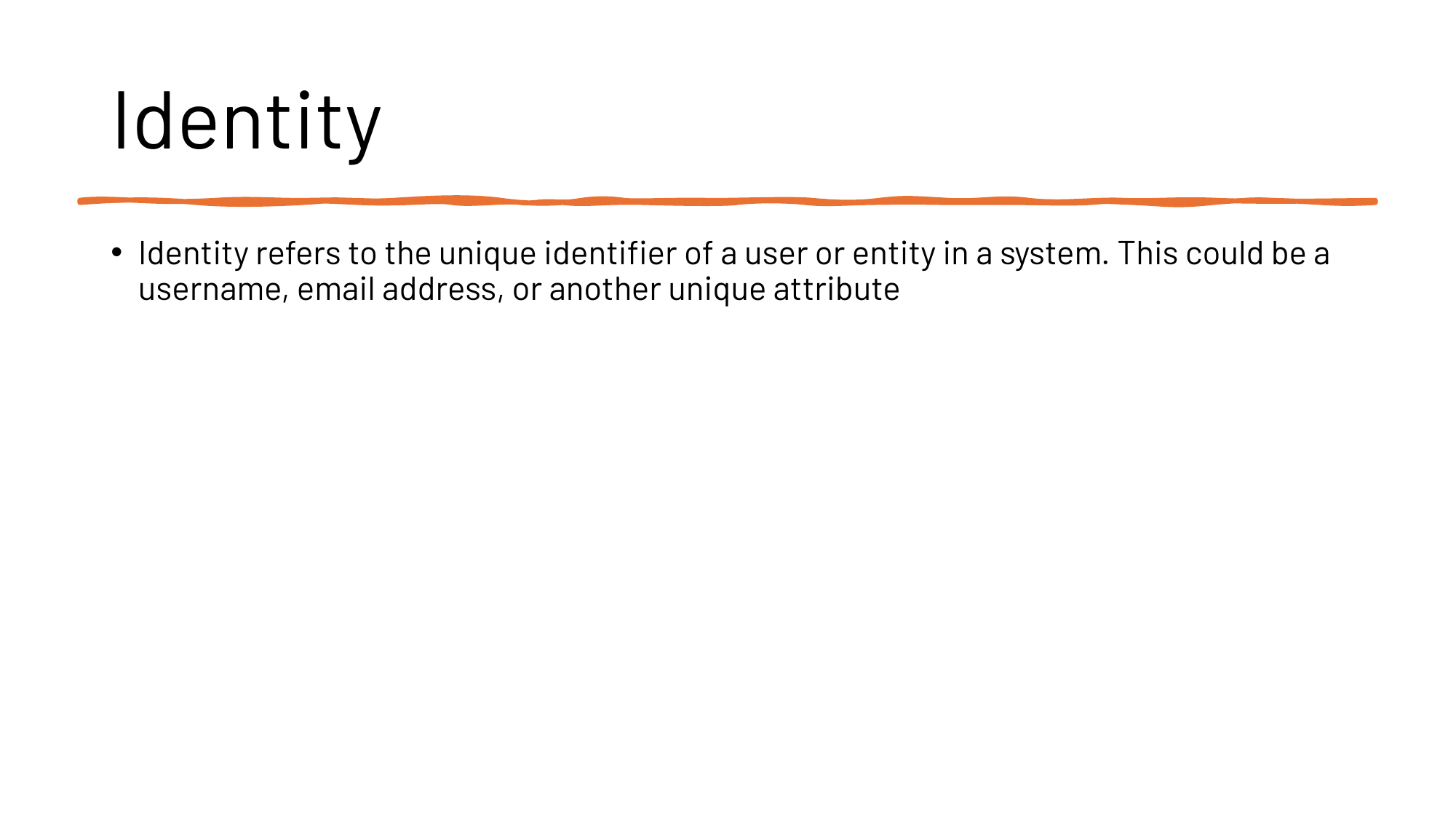

# Identity

Identity refers to the unique identifier of a user or entity in a system. This could be a username, email address, or another unique attribute